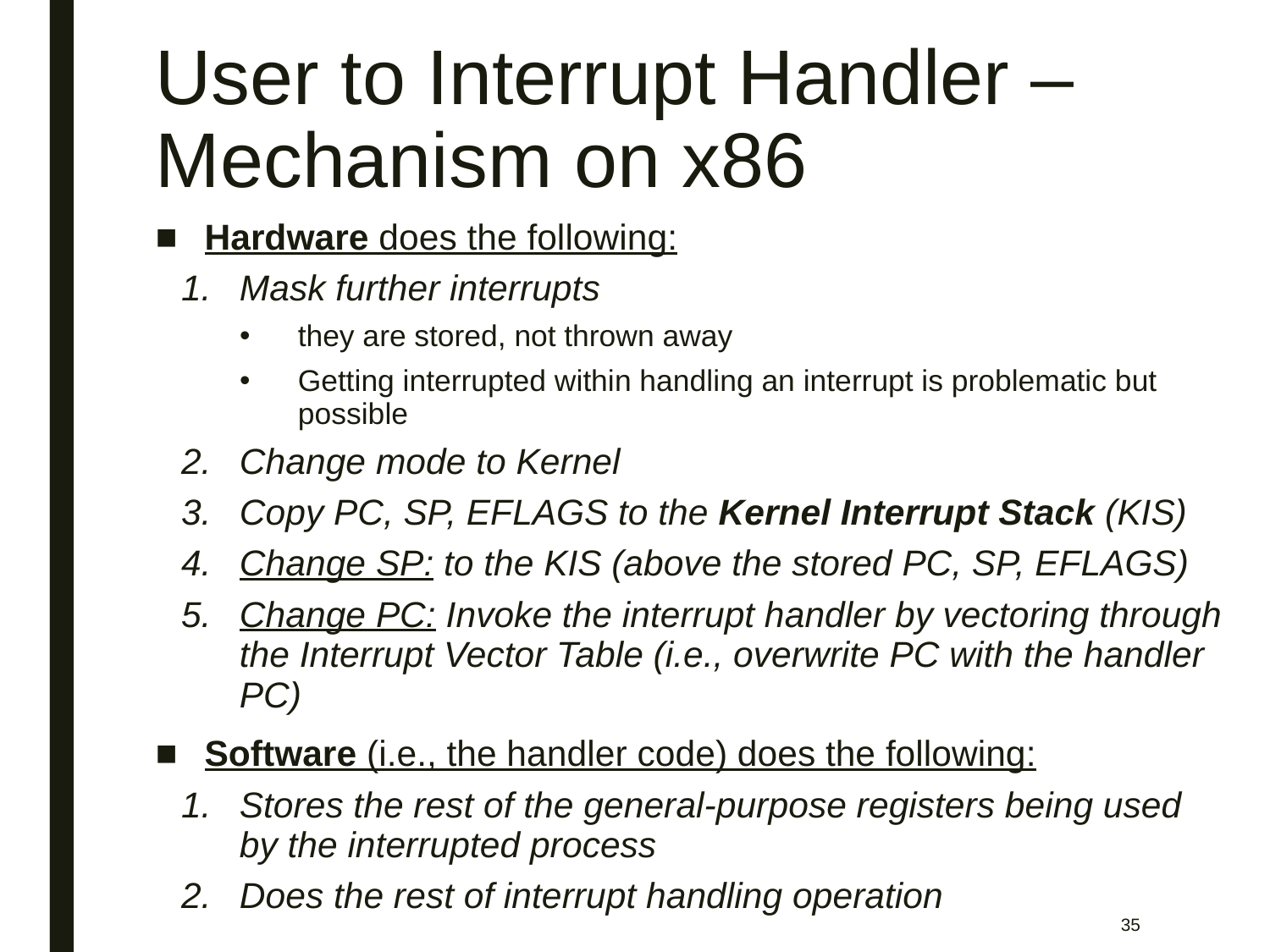

# User to Interrupt Handler – Mechanism on x86
Hardware does the following:
Mask further interrupts
they are stored, not thrown away
Getting interrupted within handling an interrupt is problematic but possible
Change mode to Kernel
Copy PC, SP, EFLAGS to the Kernel Interrupt Stack (KIS)
Change SP: to the KIS (above the stored PC, SP, EFLAGS)
Change PC: Invoke the interrupt handler by vectoring through the Interrupt Vector Table (i.e., overwrite PC with the handler PC)
Software (i.e., the handler code) does the following:
Stores the rest of the general-purpose registers being used by the interrupted process
Does the rest of interrupt handling operation
35